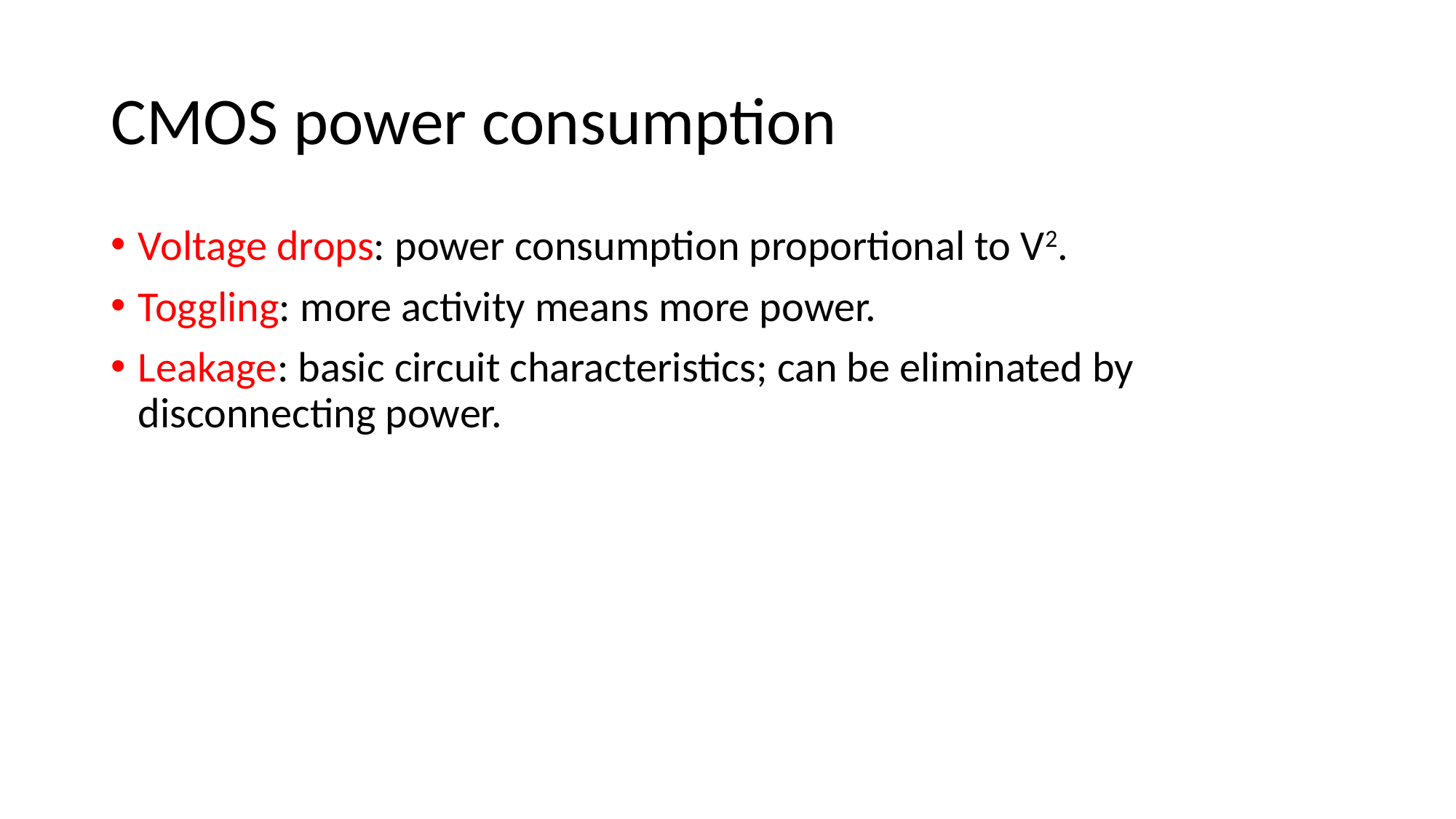

# CMOS power consumption
Voltage drops: power consumption proportional to V2.
Toggling: more activity means more power.
Leakage: basic circuit characteristics; can be eliminated by disconnecting power.